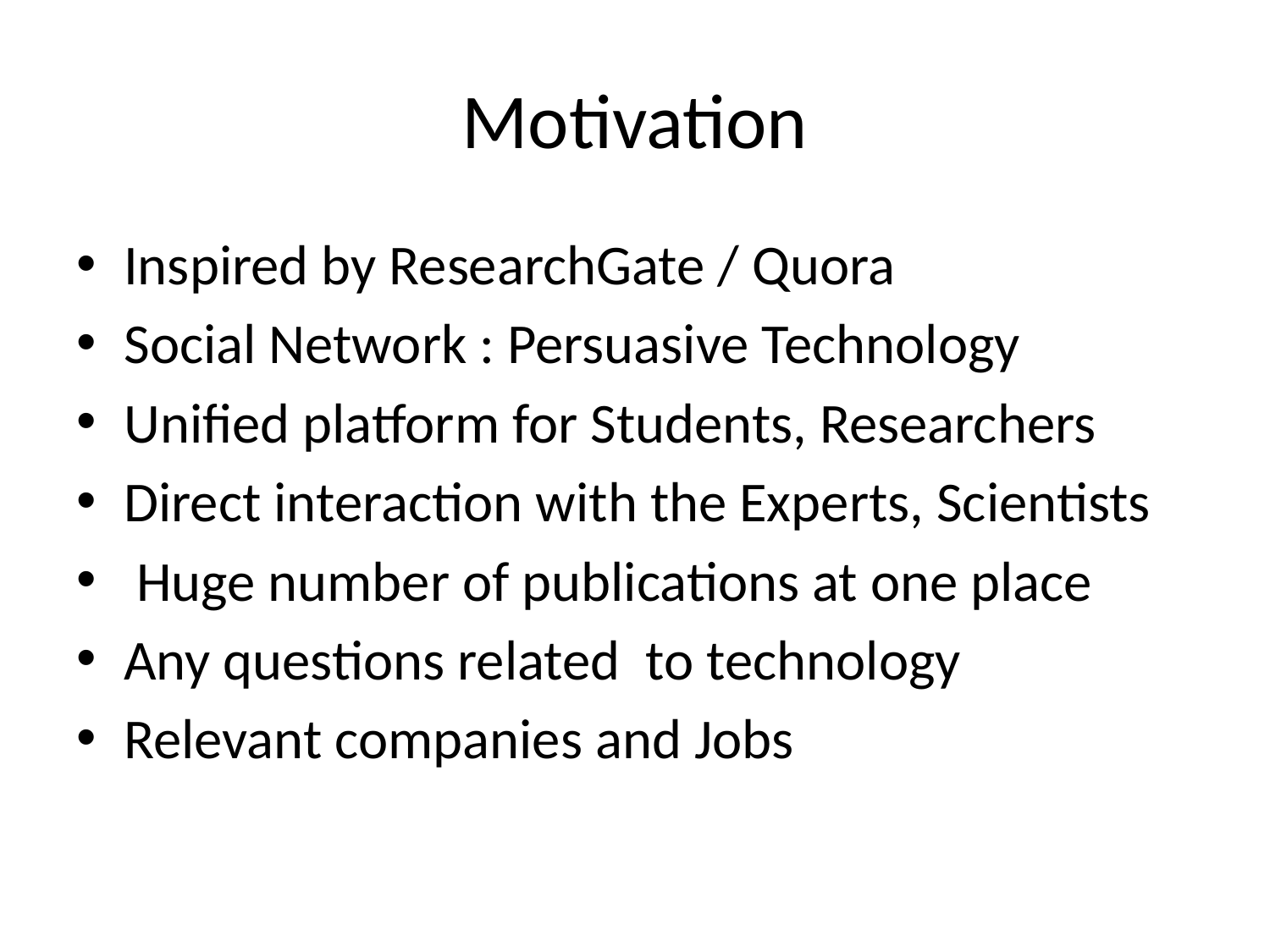

# Motivation
Inspired by ResearchGate / Quora
Social Network : Persuasive Technology
Unified platform for Students, Researchers
Direct interaction with the Experts, Scientists
 Huge number of publications at one place
Any questions related  to technology
Relevant companies and Jobs